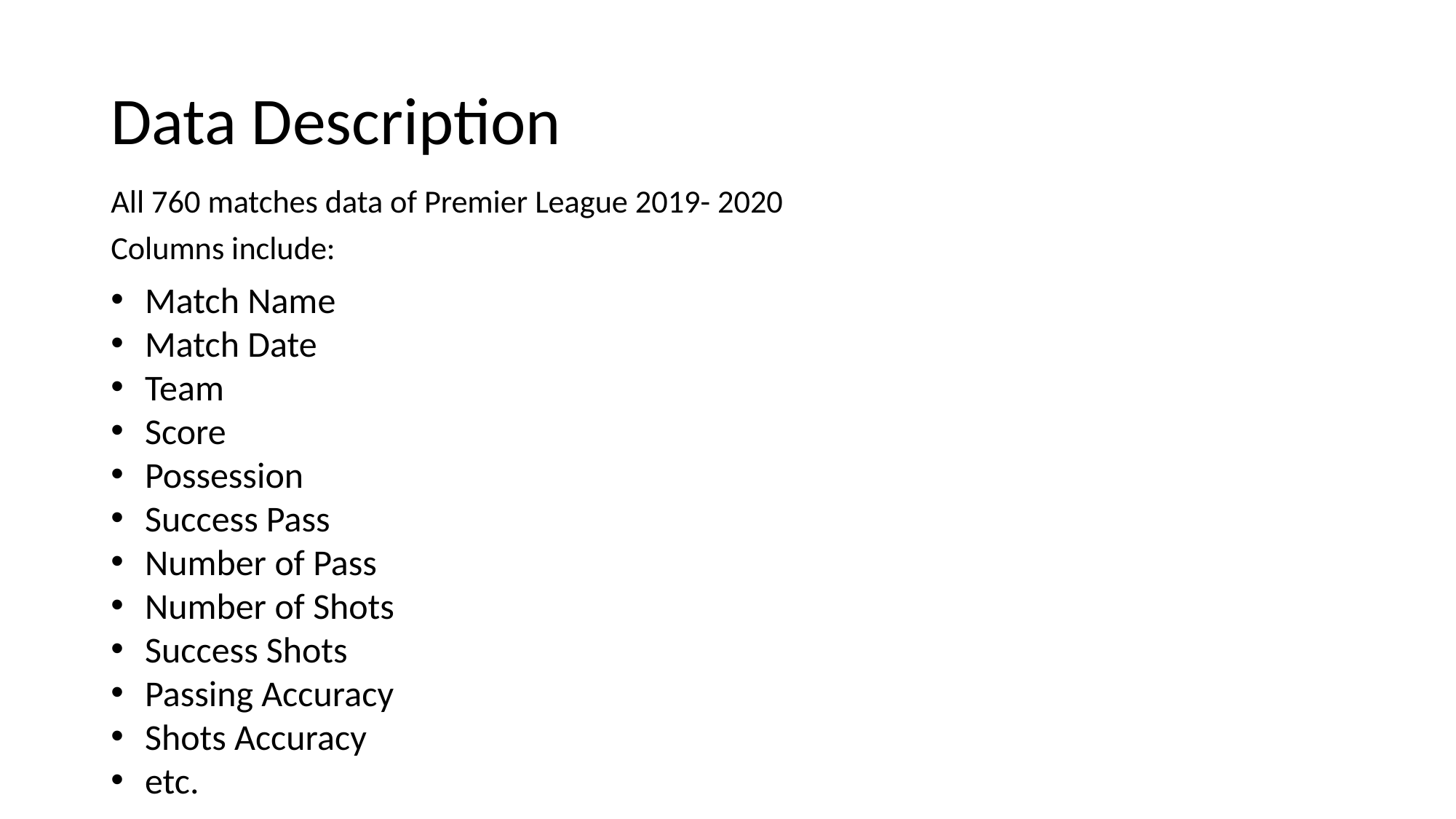

# Data Description
All 760 matches data of Premier League 2019- 2020
Columns include:
Match Name
Match Date
Team
Score
Possession
Success Pass
Number of Pass
Number of Shots
Success Shots
Passing Accuracy
Shots Accuracy
etc.